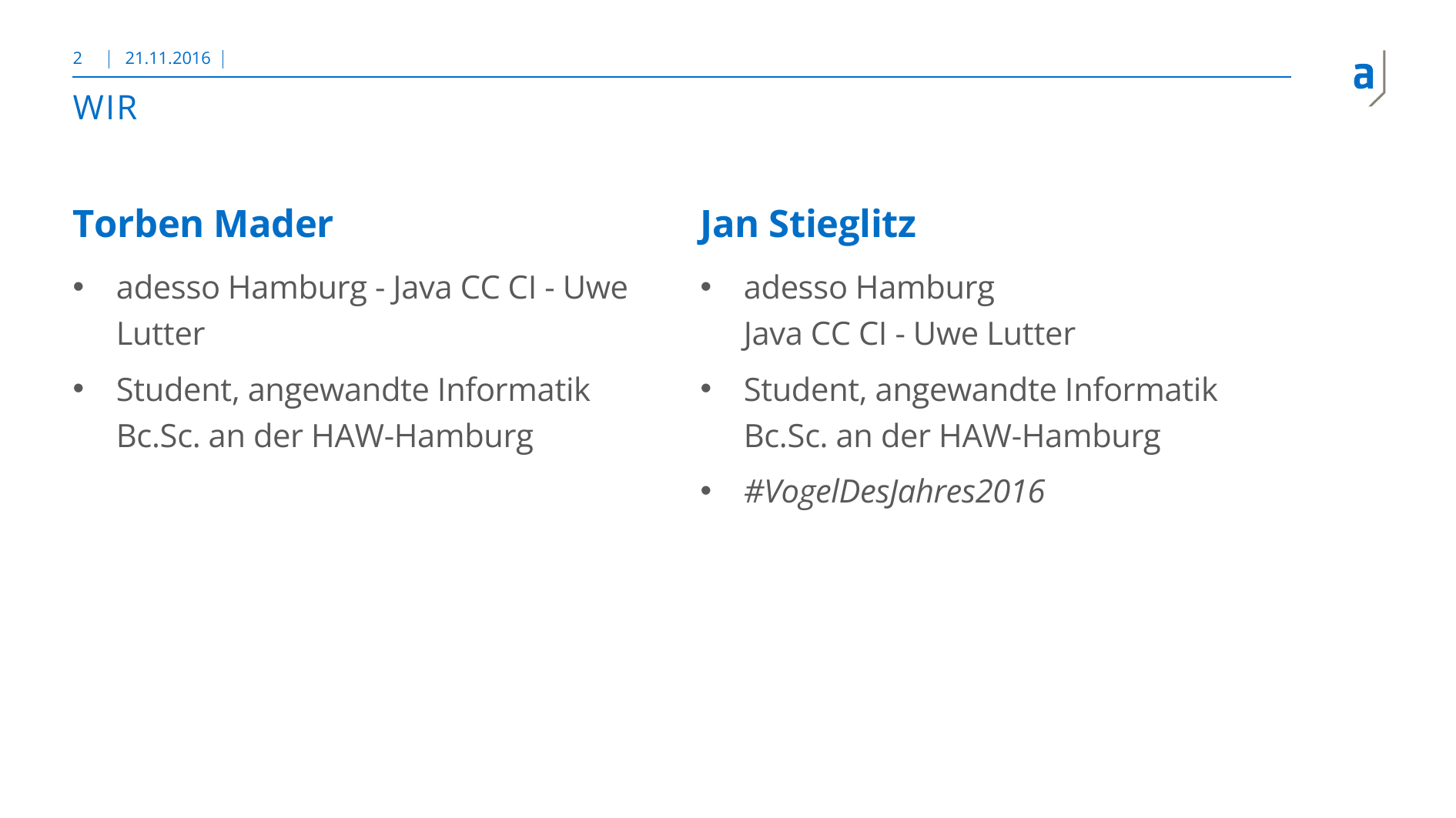

2
21.11.2016

# WIR
Torben Mader
Jan Stieglitz
adesso Hamburg - Java CC CI - Uwe Lutter
Student, angewandte Informatik
Bc.Sc. an der HAW-Hamburg
adesso Hamburg
Java CC CI - Uwe Lutter
Student, angewandte Informatik
Bc.Sc. an der HAW-Hamburg
#VogelDesJahres2016